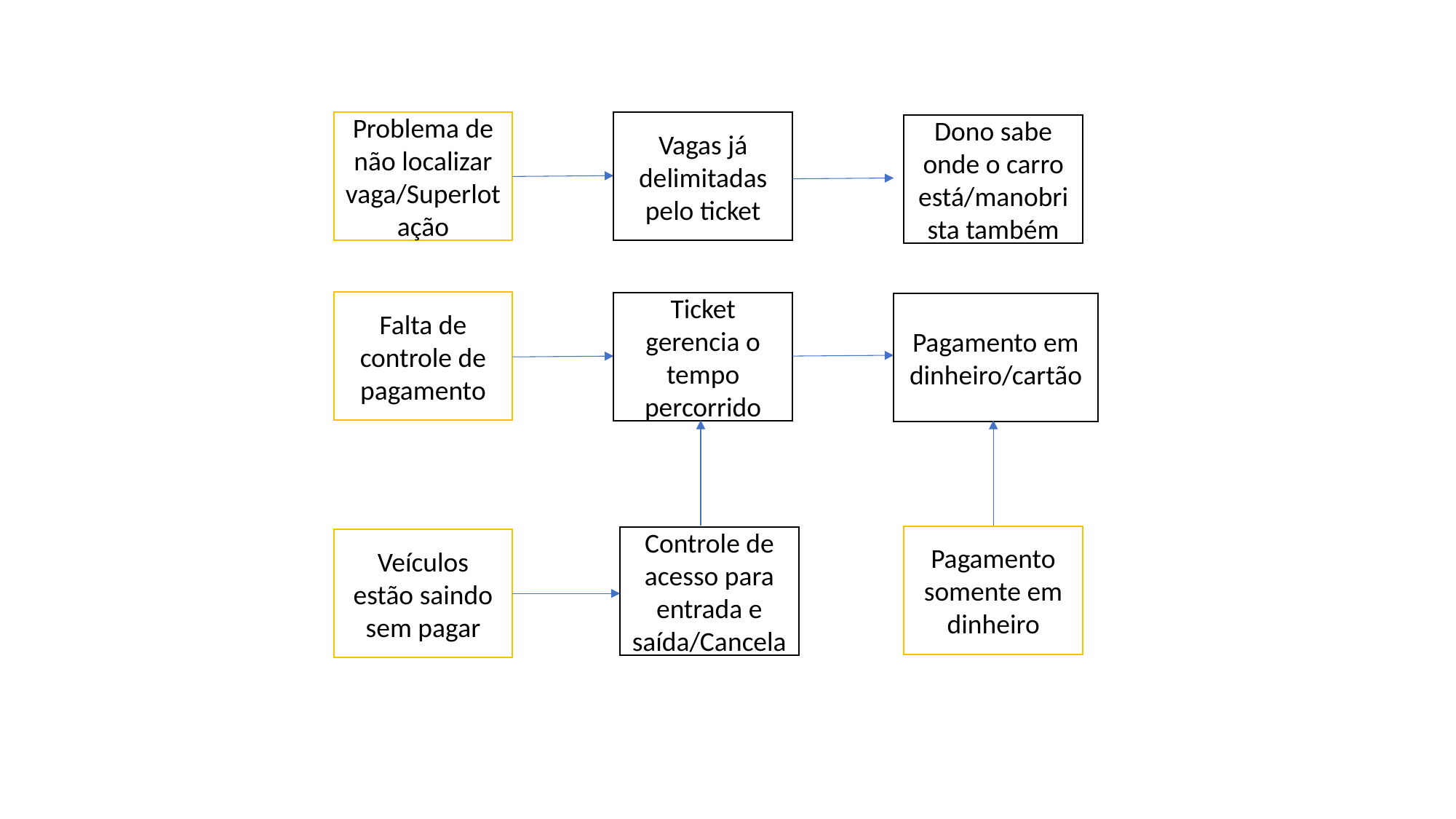

Problema de não localizar vaga/Superlotação
Vagas já delimitadas pelo ticket
Dono sabe onde o carro está/manobrista também
Falta de controle de pagamento
Ticket gerencia o tempo percorrido
Pagamento em dinheiro/cartão
Pagamento somente em dinheiro
Controle de acesso para entrada e saída/Cancela
Veículos estão saindo sem pagar